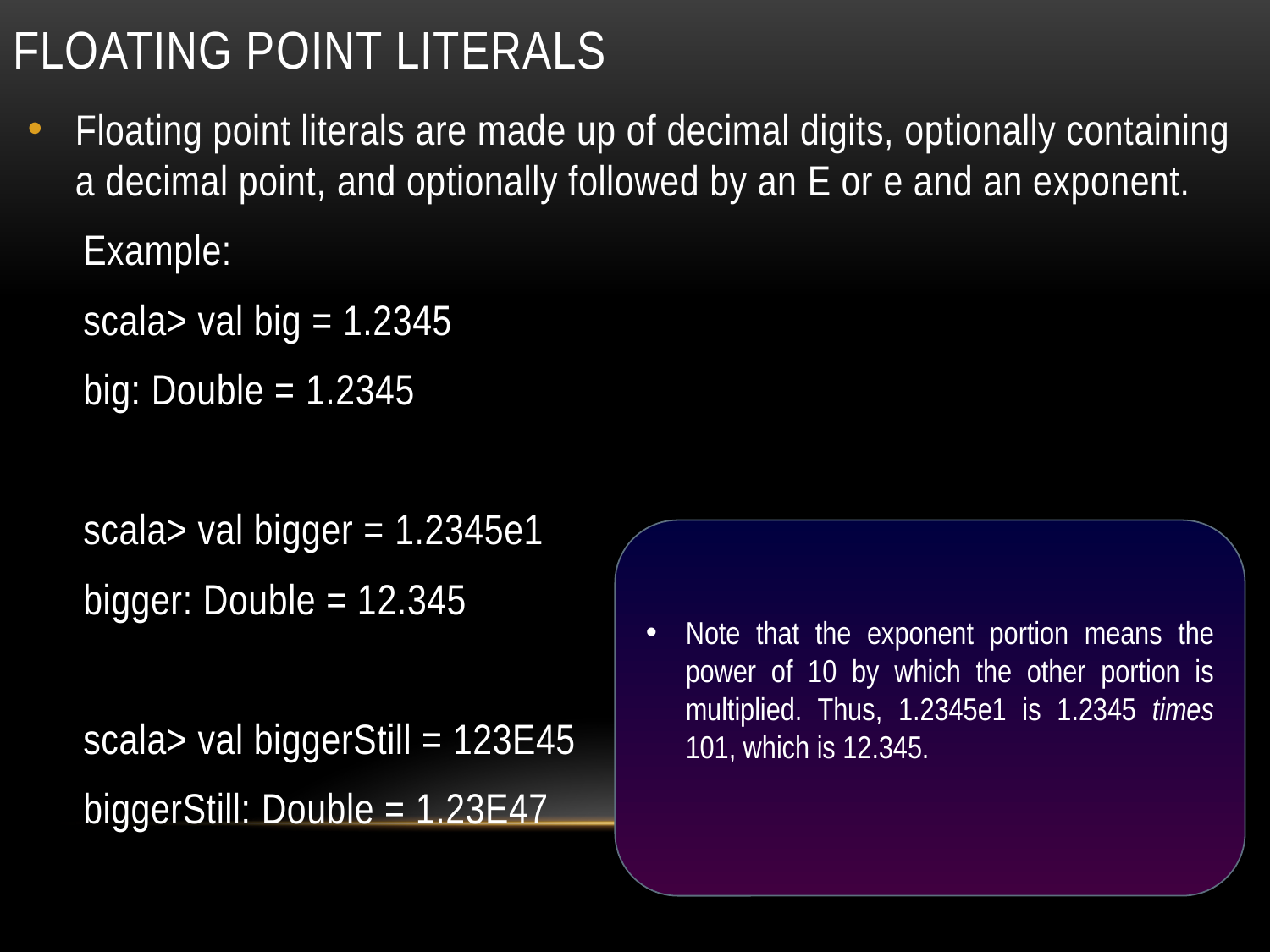

# Floating point literals
Floating point literals are made up of decimal digits, optionally containing a decimal point, and optionally followed by an E or e and an exponent.
Example:
scala> val big = 1.2345
big: Double = 1.2345

scala> val bigger = 1.2345e1
bigger: Double = 12.345

scala> val biggerStill = 123E45
biggerStill: Double = 1.23E47

Note that the exponent portion means the power of 10 by which the other portion is multiplied. Thus, 1.2345e1 is 1.2345 times 101, which is 12.345.